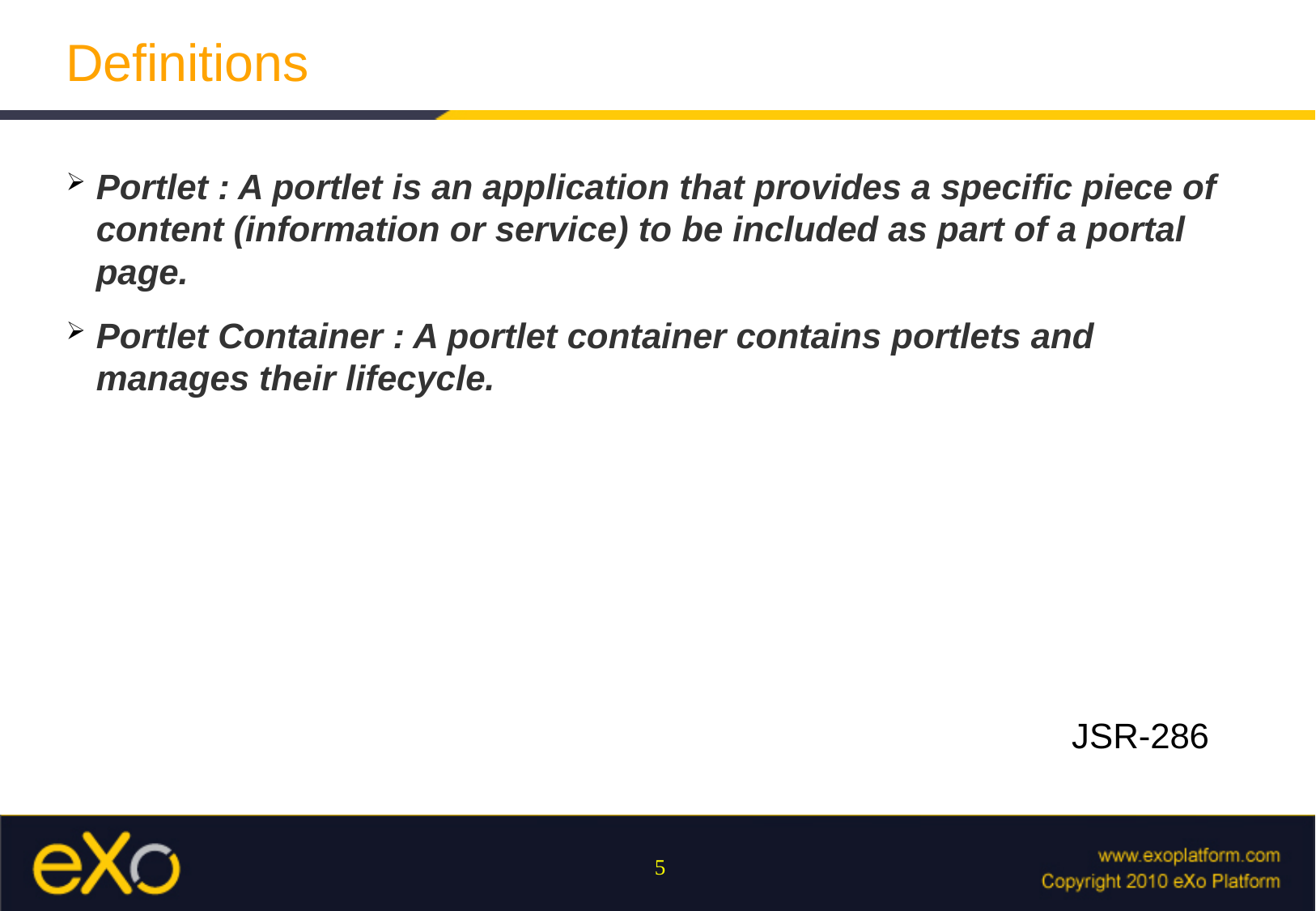

# Definitions
Portlet : A portlet is an application that provides a specific piece of content (information or service) to be included as part of a portal page.
Portlet Container : A portlet container contains portlets and manages their lifecycle.
JSR-286